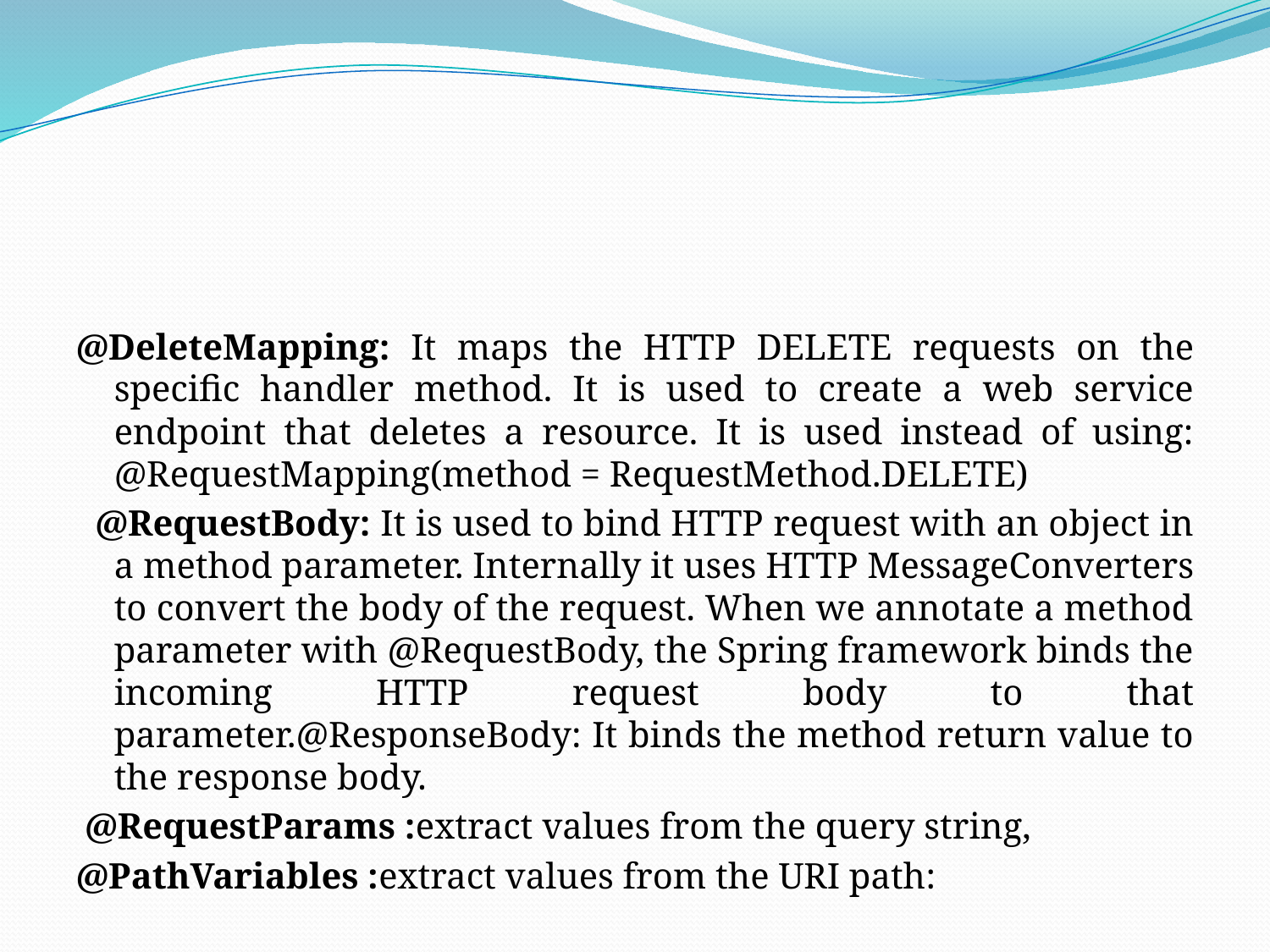

#

@DeleteMapping: It maps the HTTP DELETE requests on the specific handler method. It is used to create a web service endpoint that deletes a resource. It is used instead of using: @RequestMapping(method = RequestMethod.DELETE)
  @RequestBody: It is used to bind HTTP request with an object in a method parameter. Internally it uses HTTP MessageConverters to convert the body of the request. When we annotate a method parameter with @RequestBody, the Spring framework binds the incoming HTTP request body to that parameter.@ResponseBody: It binds the method return value to the response body.
 @RequestParams :extract values from the query string,
@PathVariables :extract values from the URI path: